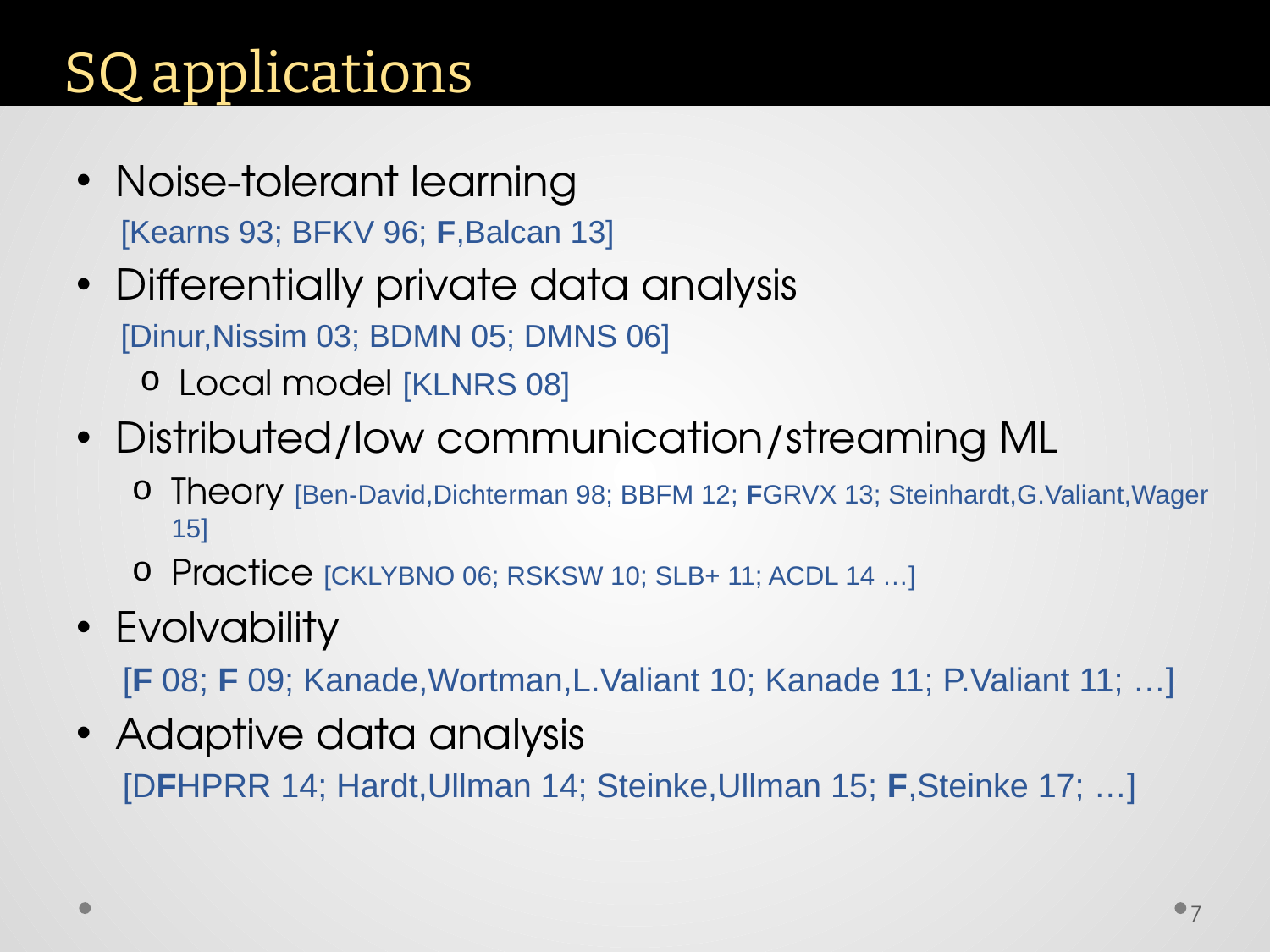

# SQ applications
Noise-tolerant learning
     [Kearns 93; BFKV 96; F,Balcan 13]
Differentially private data analysis
     [Dinur,Nissim 03; BDMN 05; DMNS 06]
Local model [KLNRS 08]
Distributed/low communication/streaming ML
Theory [Ben-David,Dichterman 98; BBFM 12; FGRVX 13; Steinhardt,G.Valiant,Wager 15]
Practice [CKLYBNO 06; RSKSW 10; SLB+ 11; ACDL 14 …]
Evolvability
     [F 08; F 09; Kanade,Wortman,L.Valiant 10; Kanade 11; P.Valiant 11; …]
Adaptive data analysis
     [DFHPRR 14; Hardt,Ullman 14; Steinke,Ullman 15; F,Steinke 17; …]
7